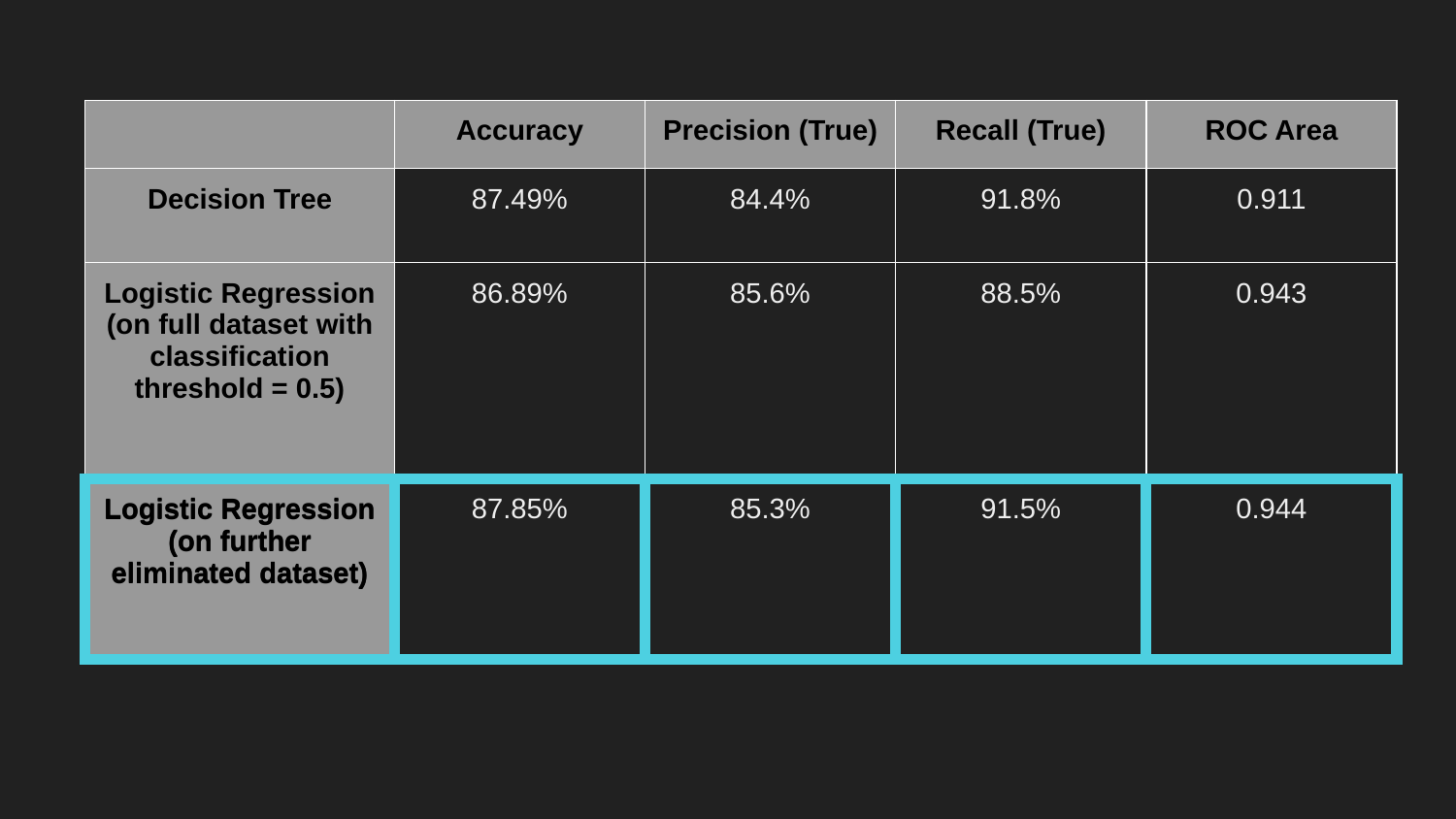

|  | Accuracy | Precision (True) | Recall (True) | ROC Area |
| --- | --- | --- | --- | --- |
| Decision Tree | 87.49% | 84.4% | 91.8% | 0.911 |
| Logistic Regression (on full dataset with classification threshold = 0.5) | 86.89% | 85.6% | 88.5% | 0.943 |
| Logistic Regression (on further eliminated dataset) | 87.85% | 85.3% | 91.5% | 0.944 |
| Logistic Regression (on further eliminated dataset) |  |  |  |  |
| --- | --- | --- | --- | --- |